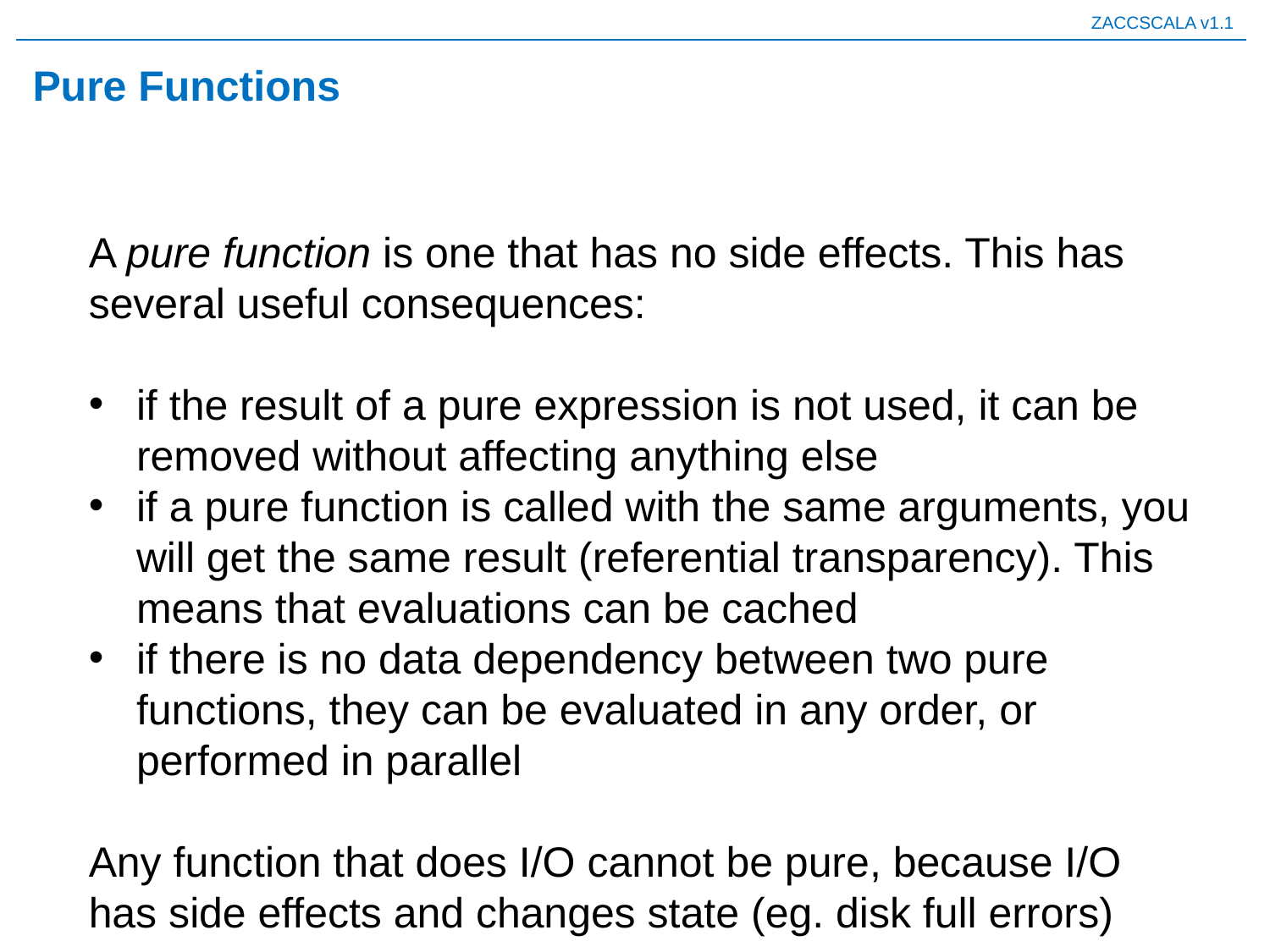

# Pure Functions
A pure function is one that has no side effects. This has several useful consequences:

if the result of a pure expression is not used, it can be removed without affecting anything else
if a pure function is called with the same arguments, you will get the same result (referential transparency). This means that evaluations can be cached
if there is no data dependency between two pure functions, they can be evaluated in any order, or performed in parallel

Any function that does I/O cannot be pure, because I/O has side effects and changes state (eg. disk full errors)